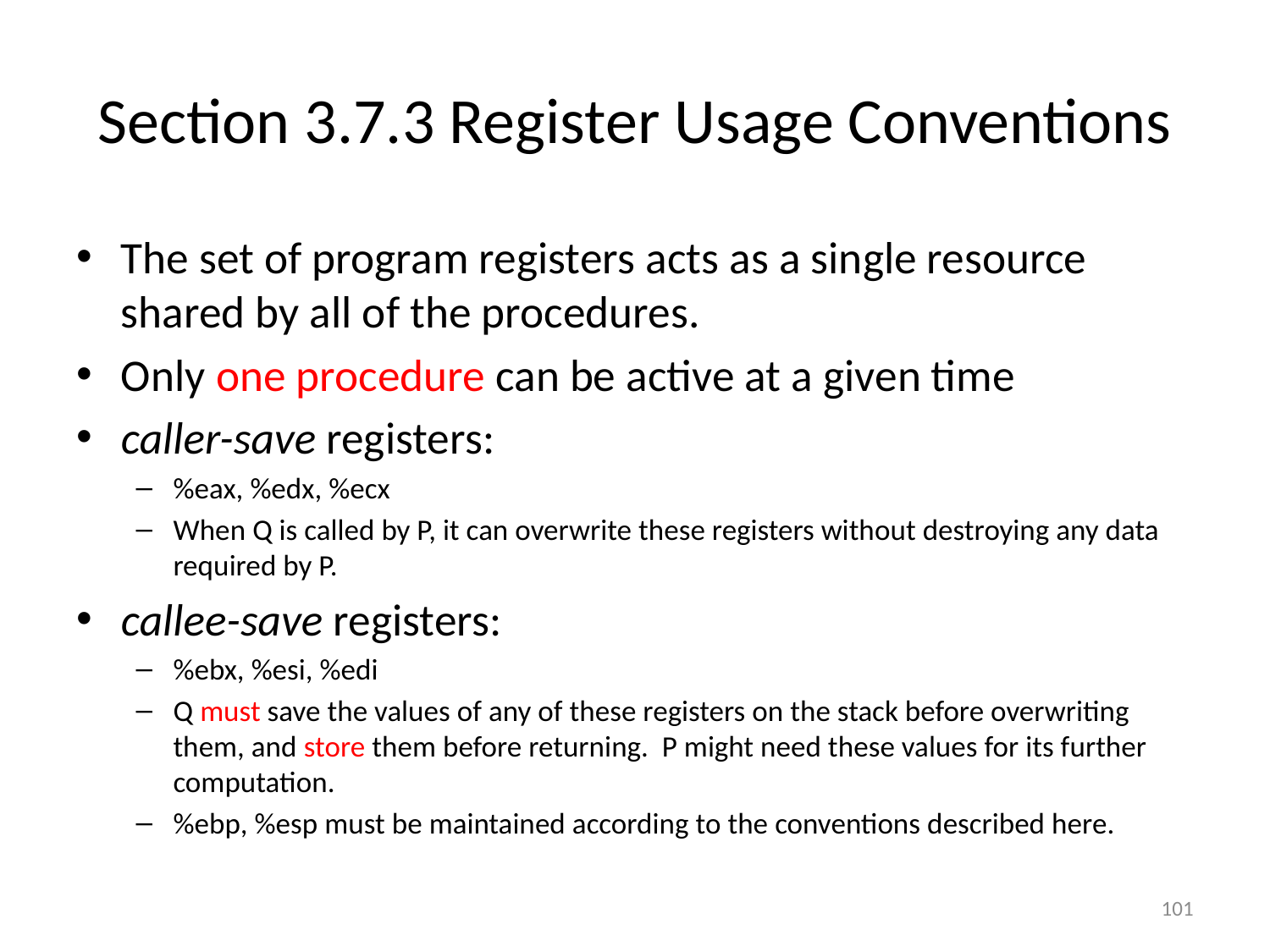

# Section 3.7.3 Register Usage Conventions
The set of program registers acts as a single resource shared by all of the procedures.
Only one procedure can be active at a given time
caller-save registers:
%eax, %edx, %ecx
When Q is called by P, it can overwrite these registers without destroying any data required by P.
callee-save registers:
%ebx, %esi, %edi
Q must save the values of any of these registers on the stack before overwriting them, and store them before returning.  P might need these values for its further computation.
%ebp, %esp must be maintained according to the conventions described here.

101